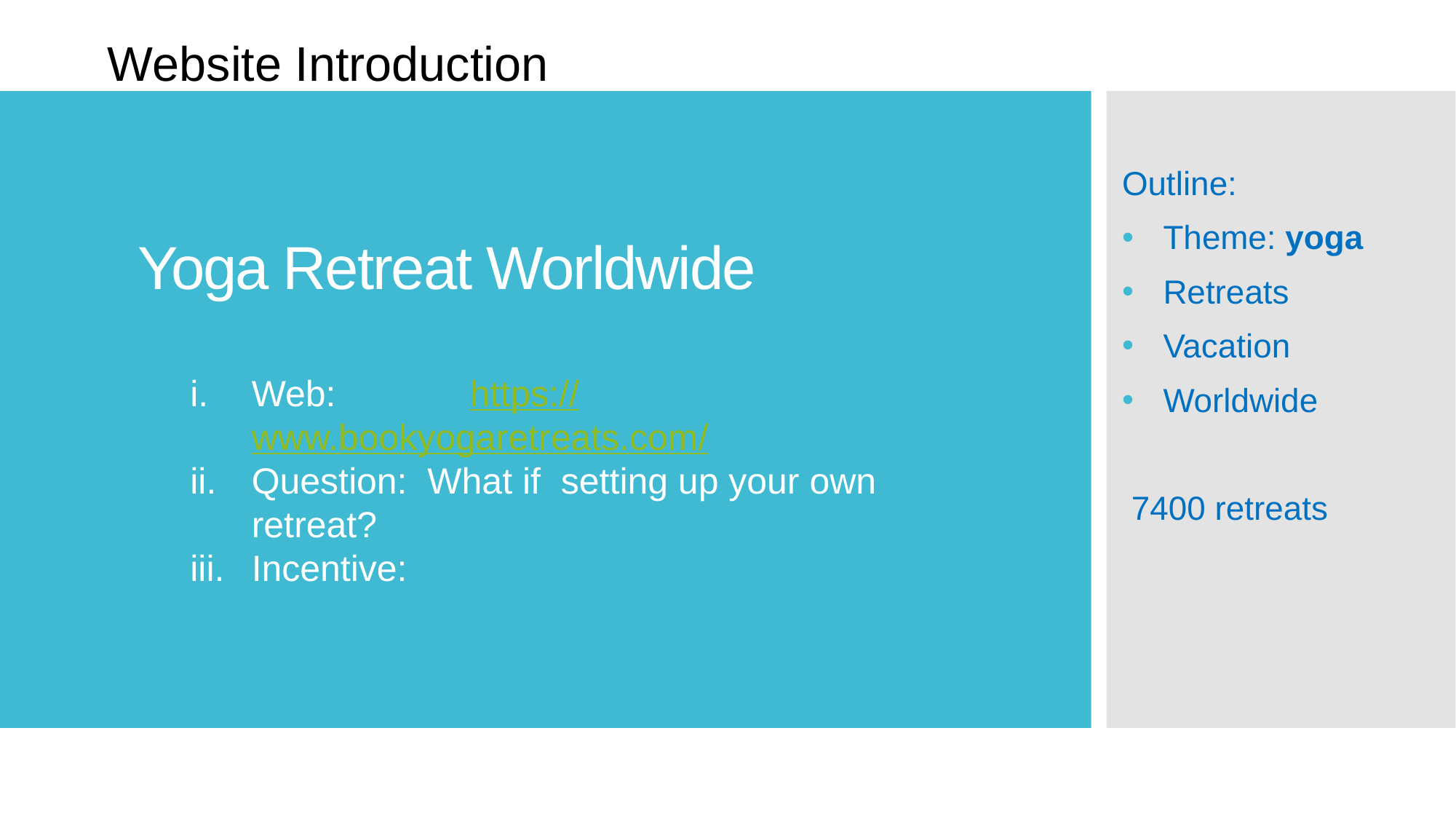

Website Introduction
# Yoga Retreat Worldwide
Outline:
Theme: yoga
Retreats
Vacation
Worldwide

 7400 retreats

Web: 		https://www.bookyogaretreats.com/
Question:  What if  setting up your own retreat?
Incentive: